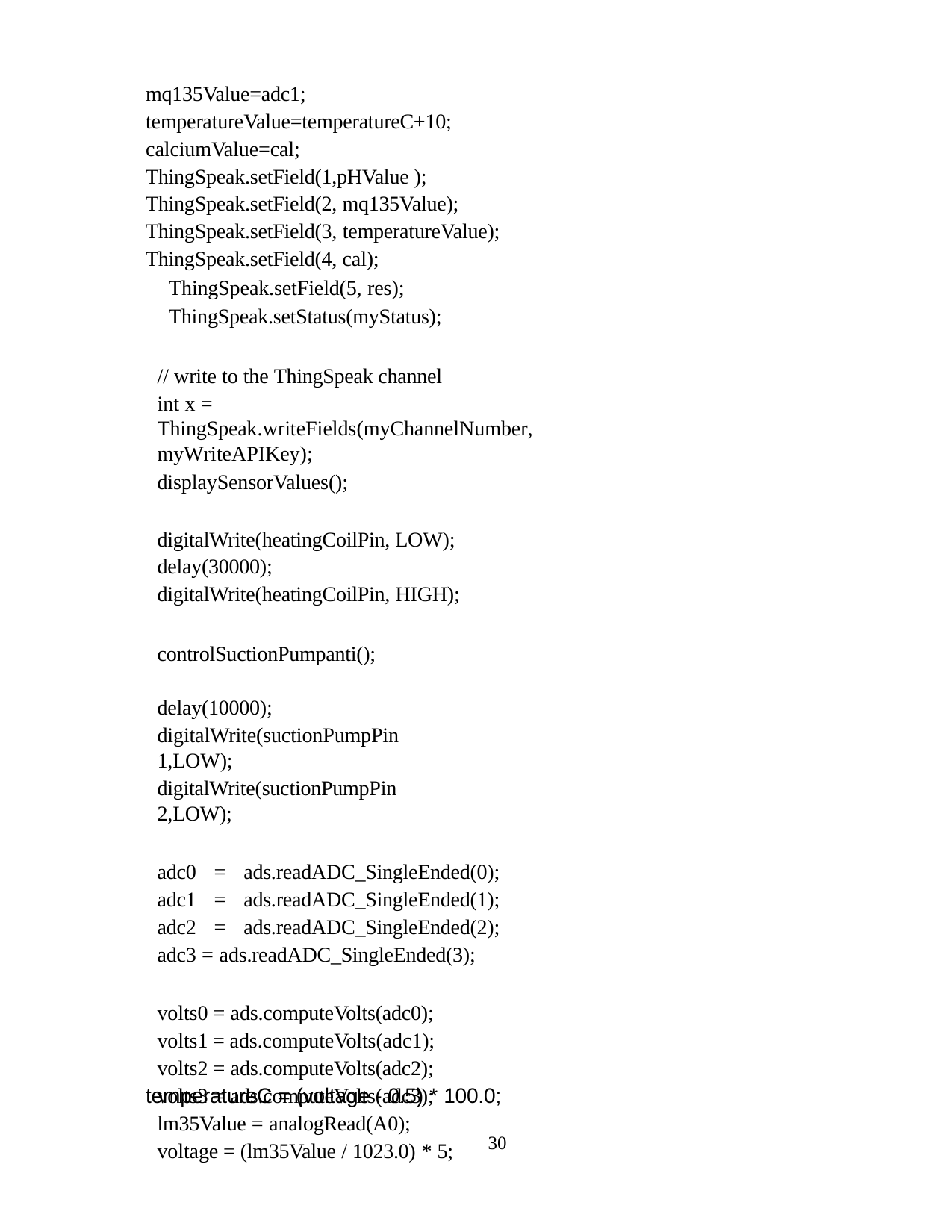

mq135Value=adc1;  temperatureValue=temperatureC+10;  calciumValue=cal;  ThingSpeak.setField(1,pHValue );  ThingSpeak.setField(2, mq135Value);  ThingSpeak.setField(3, temperatureValue);  ThingSpeak.setField(4, cal);
ThingSpeak.setField(5, res);
ThingSpeak.setStatus(myStatus);

// write to the ThingSpeak channel
int x = ThingSpeak.writeFields(myChannelNumber, myWriteAPIKey);
displaySensorValues();

digitalWrite(heatingCoilPin, LOW);  delay(30000);  digitalWrite(heatingCoilPin, HIGH);
controlSuctionPumpanti();  delay(10000);
digitalWrite(suctionPumpPin1,LOW);
digitalWrite(suctionPumpPin2,LOW);

adc0 = ads.readADC_SingleEnded(0);  adc1 = ads.readADC_SingleEnded(1);  adc2 = ads.readADC_SingleEnded(2);  adc3 = ads.readADC_SingleEnded(3);

volts0 = ads.computeVolts(adc0);  volts1 = ads.computeVolts(adc1);  volts2 = ads.computeVolts(adc2);  volts3 = ads.computeVolts(adc3);  lm35Value = analogRead(A0);  voltage = (lm35Value / 1023.0) * 5;
temperatureC = (voltage - 0.5) * 100.0;
30